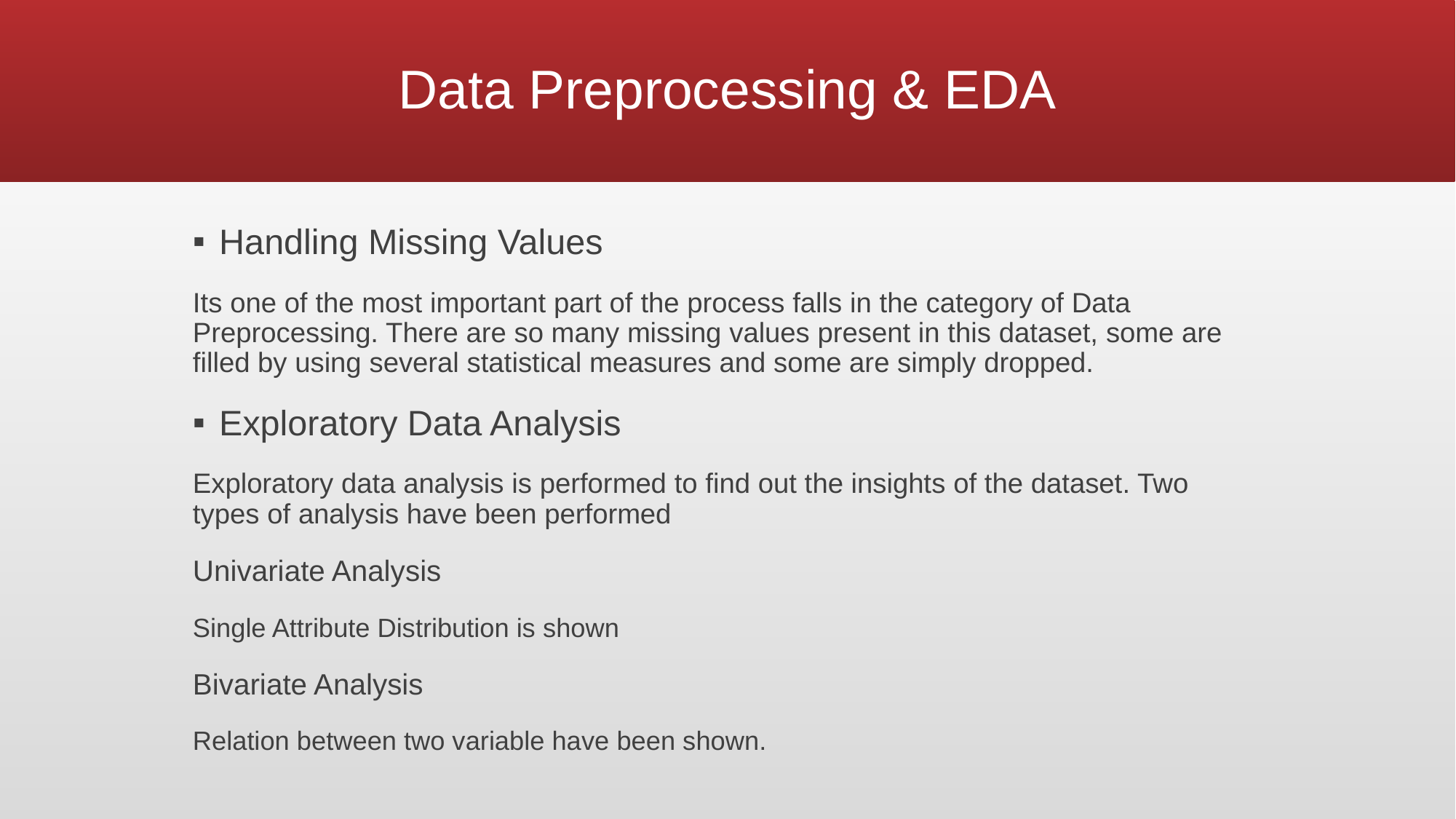

# Data Preprocessing & EDA
Handling Missing Values
Its one of the most important part of the process falls in the category of Data Preprocessing. There are so many missing values present in this dataset, some are filled by using several statistical measures and some are simply dropped.
Exploratory Data Analysis
Exploratory data analysis is performed to find out the insights of the dataset. Two types of analysis have been performed
Univariate Analysis
Single Attribute Distribution is shown
Bivariate Analysis
Relation between two variable have been shown.